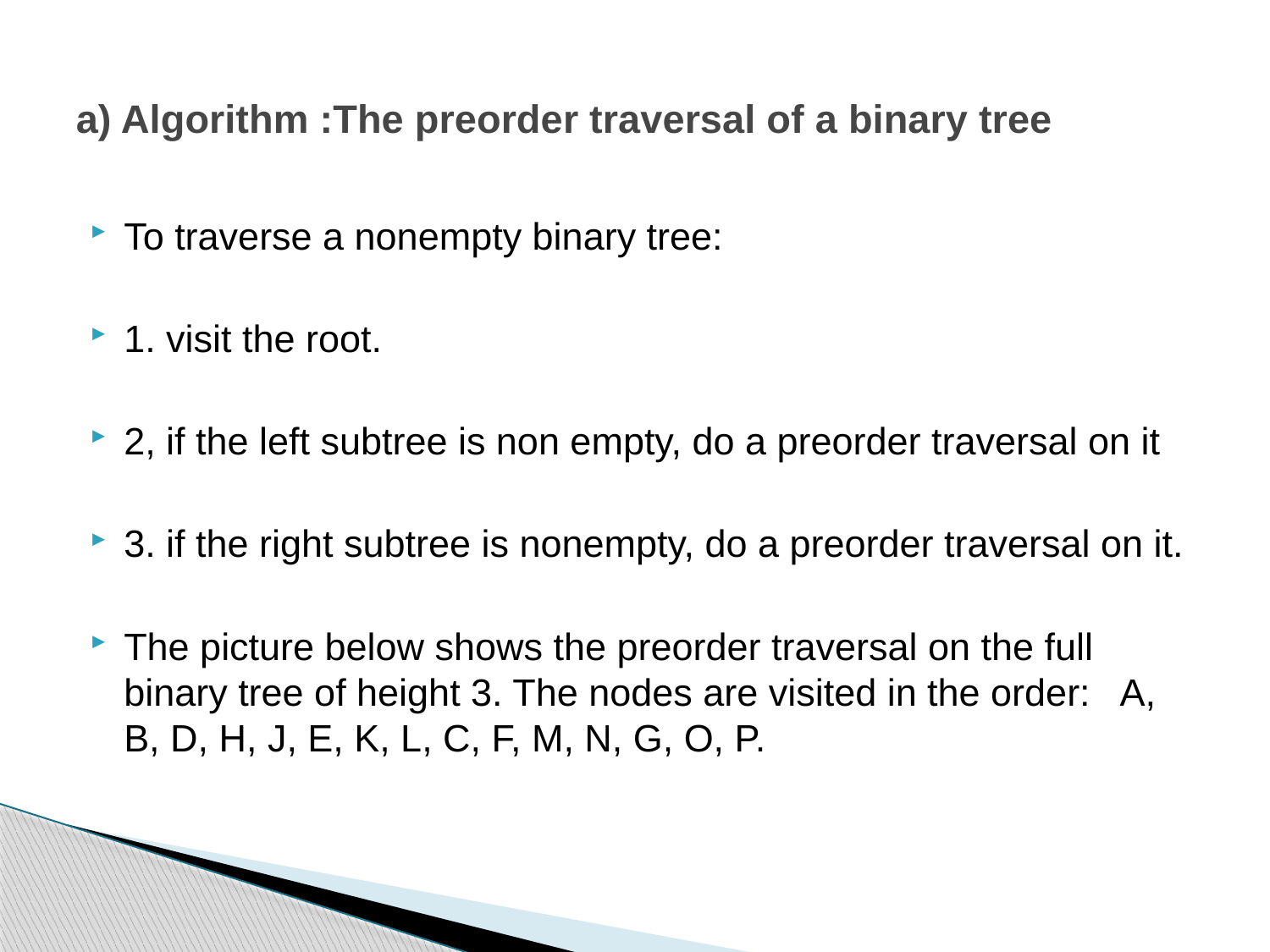

# a) Algorithm :The preorder traversal of a binary tree
To traverse a nonempty binary tree:

1. visit the root.

2, if the left subtree is non empty, do a preorder traversal on it

3. if the right subtree is nonempty, do a preorder traversal on it.

The picture below shows the preorder traversal on the full binary tree of height 3. The nodes are visited in the order:   A, B, D, H, J, E, K, L, C, F, M, N, G, O, P.